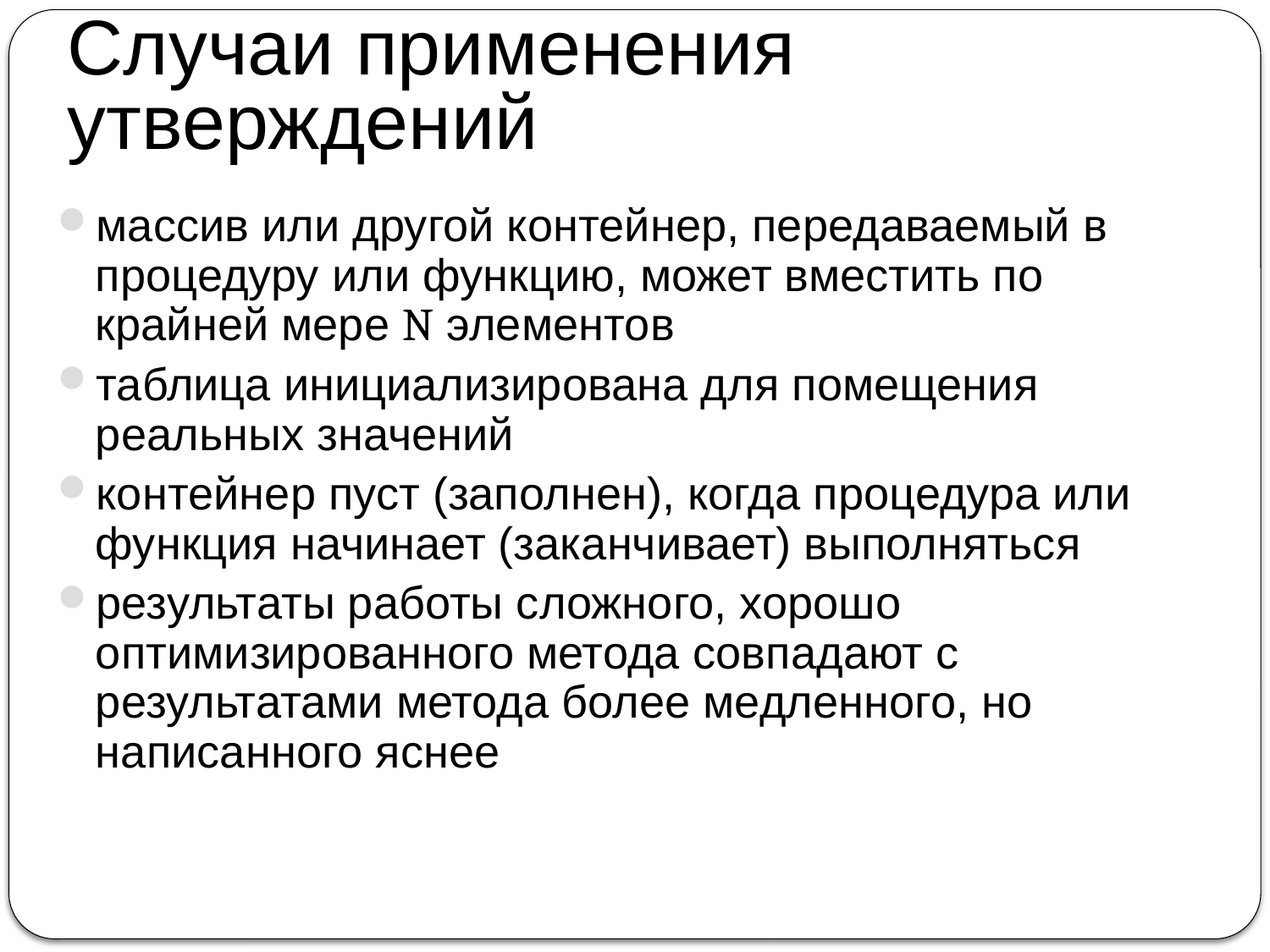

# Случаи применения утверждений
массив или другой контейнер, передаваемый в процедуру или функцию, может вместить по крайней мере N элементов
таблица инициализирована для помещения реальных значений
контейнер пуст (заполнен), когда процедура или функция начинает (заканчивает) выполняться
результаты работы сложного, хорошо оптимизированного метода совпадают с результатами метода более медленного, но написанного яснее